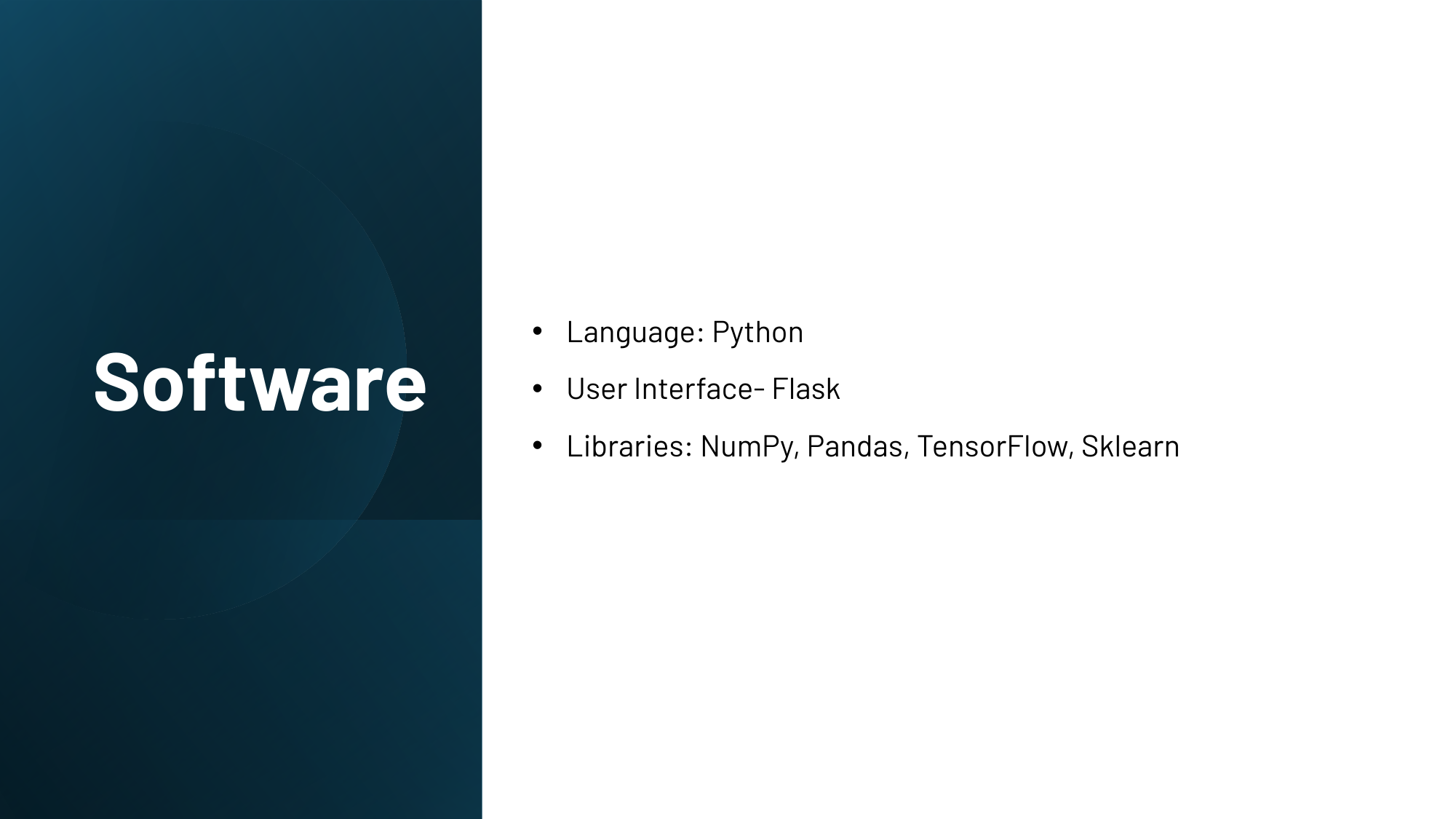

Language: Python
User Interface- Flask
Libraries: NumPy, Pandas, TensorFlow, Sklearn
# Software